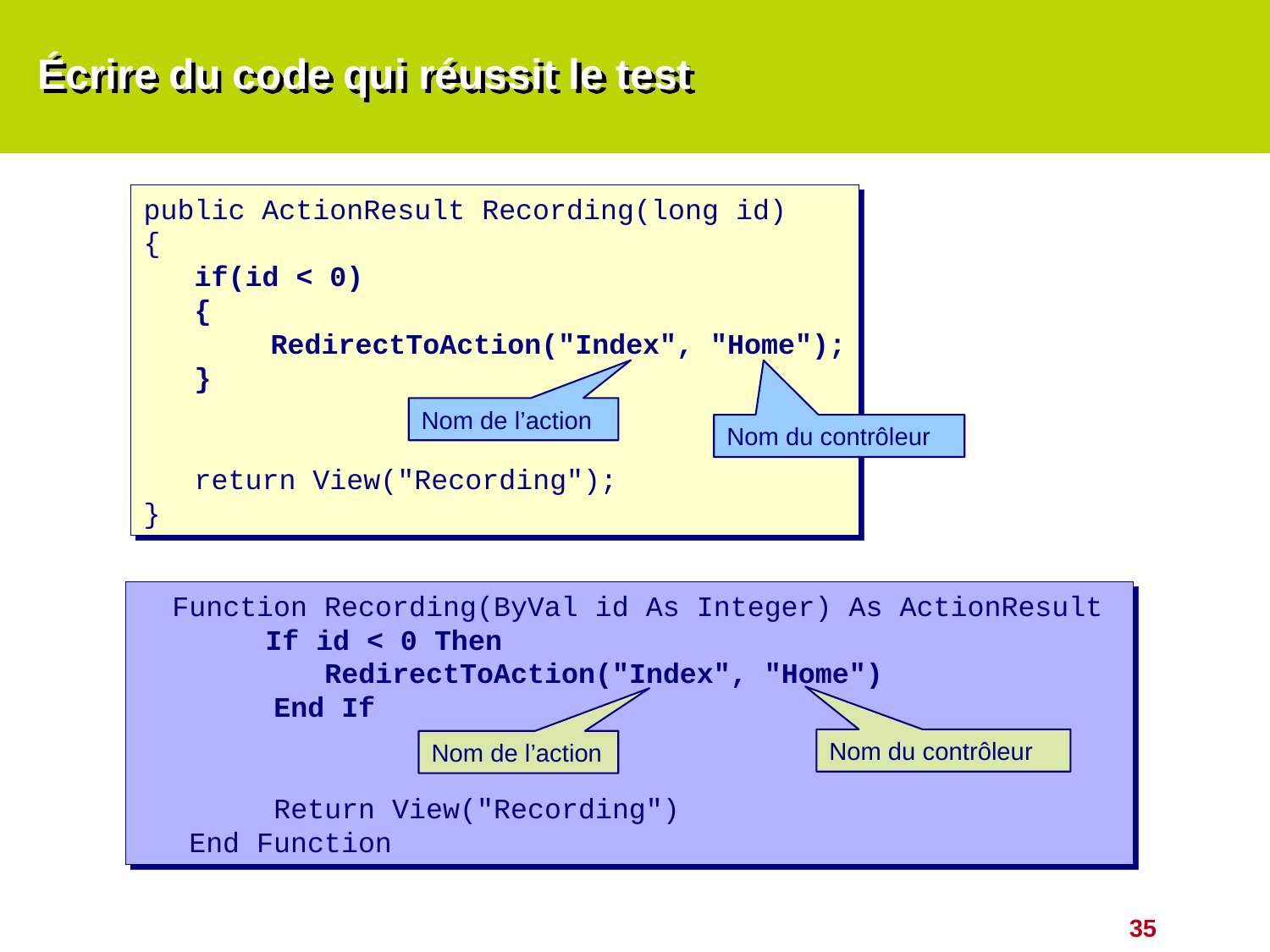

# Écrire du code qui réussit le test
public ActionResult Recording(long id)
{
   if(id < 0)
   {
	RedirectToAction("Index", "Home");
   }

   return View("Recording");
}
Nom de l’action
Nom du contrôleur
  Function Recording(ByVal id As Integer) As ActionResult
	If id < 0 Then
           RedirectToAction("Index", "Home")
        End If

        Return View("Recording")
   End Function
Nom du contrôleur
Nom de l’action